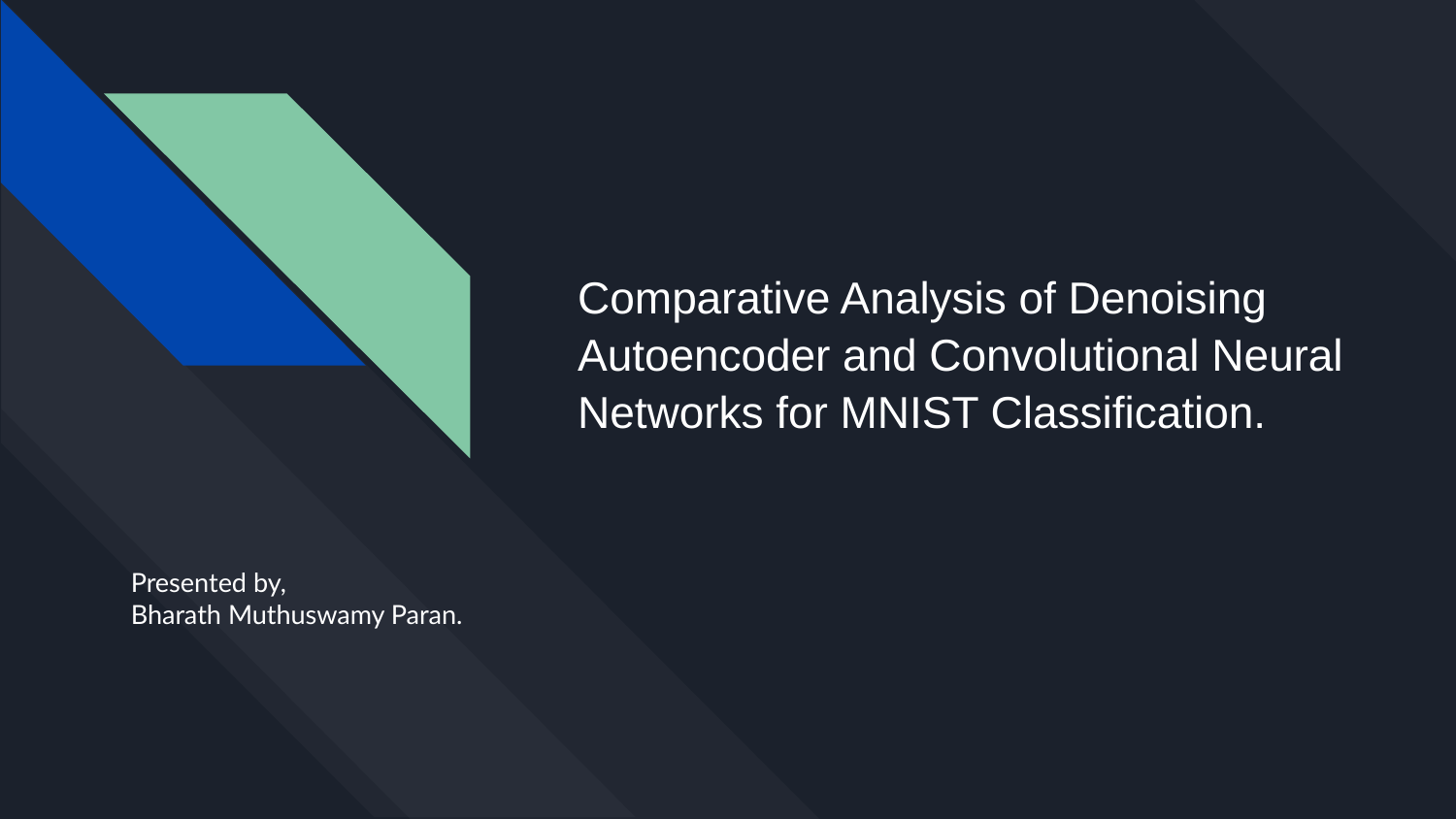

# Comparative Analysis of Denoising Autoencoder and Convolutional Neural Networks for MNIST Classification.

Presented by,
Bharath Muthuswamy Paran.